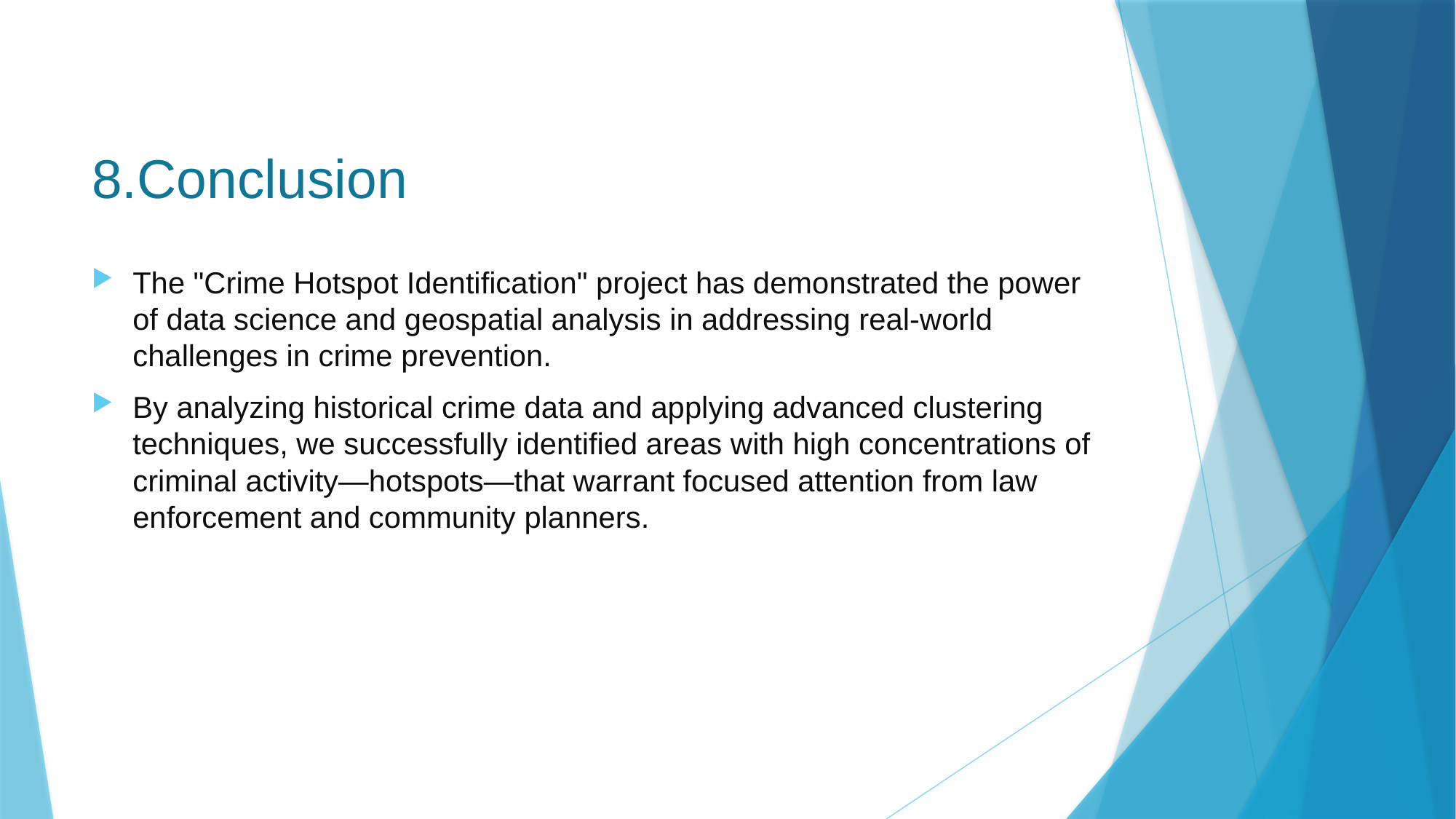

# 8.Conclusion
The "Crime Hotspot Identification" project has demonstrated the power of data science and geospatial analysis in addressing real-world challenges in crime prevention.
By analyzing historical crime data and applying advanced clustering techniques, we successfully identified areas with high concentrations of criminal activity—hotspots—that warrant focused attention from law enforcement and community planners.